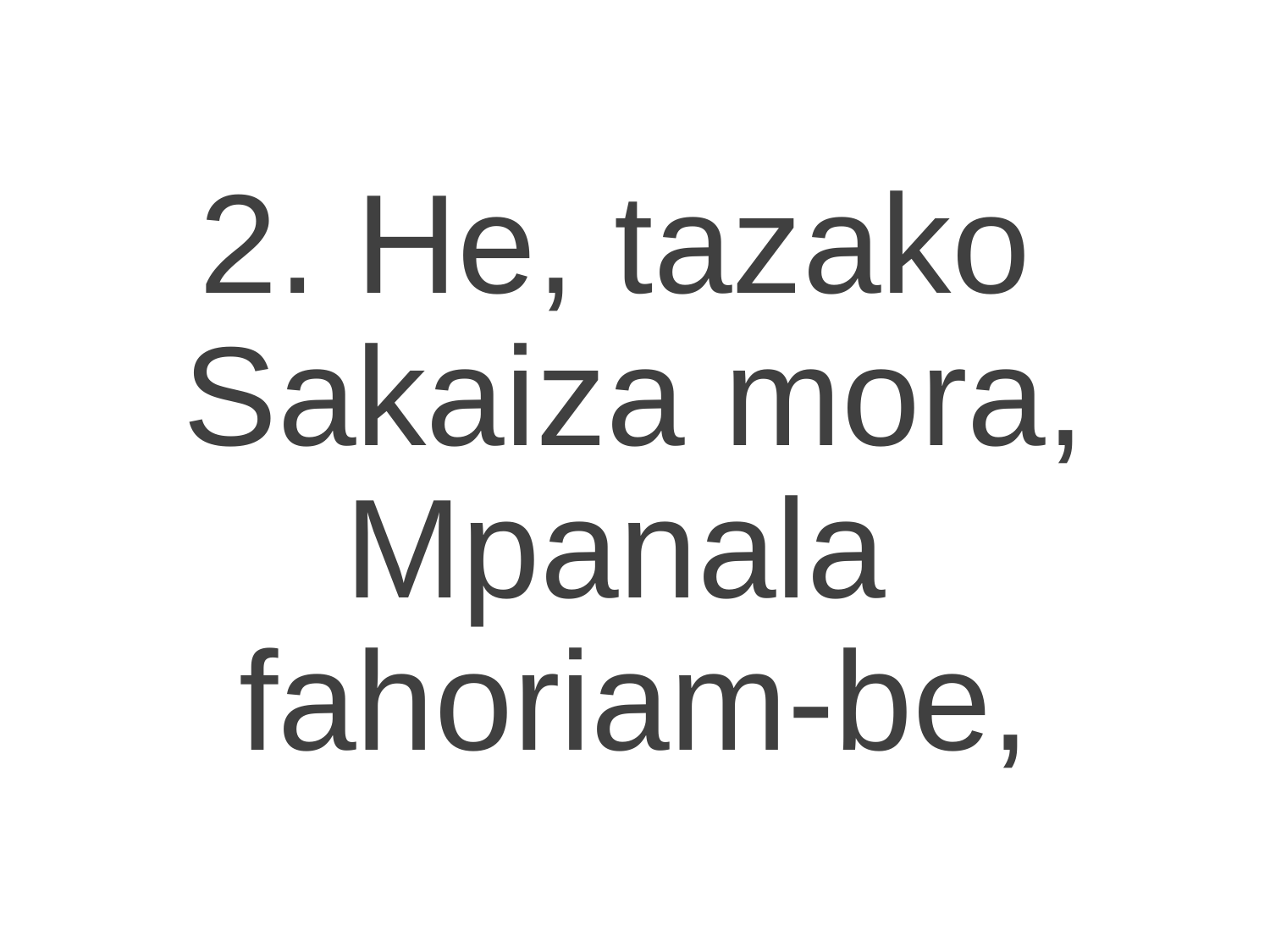

2. He, tazako
Sakaiza mora,
Mpanala
fahoriam-be,